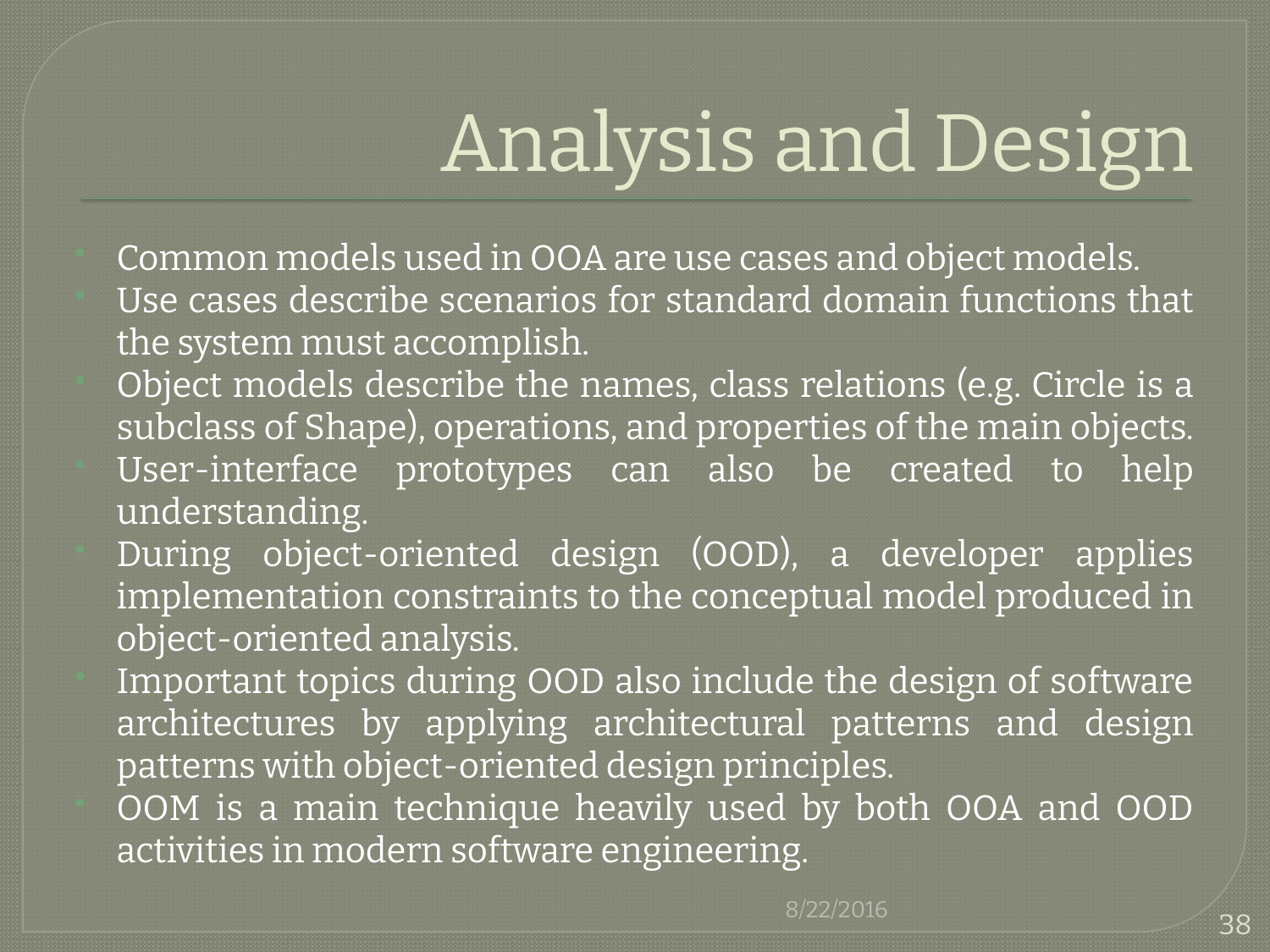

# Analysis and Design
Common models used in OOA are use cases and object models.
Use cases describe scenarios for standard domain functions that the system must accomplish.
Object models describe the names, class relations (e.g. Circle is a subclass of Shape), operations, and properties of the main objects.
User-interface prototypes can also be created to help understanding.
During object-oriented design (OOD), a developer applies implementation constraints to the conceptual model produced in object-oriented analysis.
Important topics during OOD also include the design of software architectures by applying architectural patterns and design patterns with object-oriented design principles.
OOM is a main technique heavily used by both OOA and OOD activities in modern software engineering.
8/22/2016
38